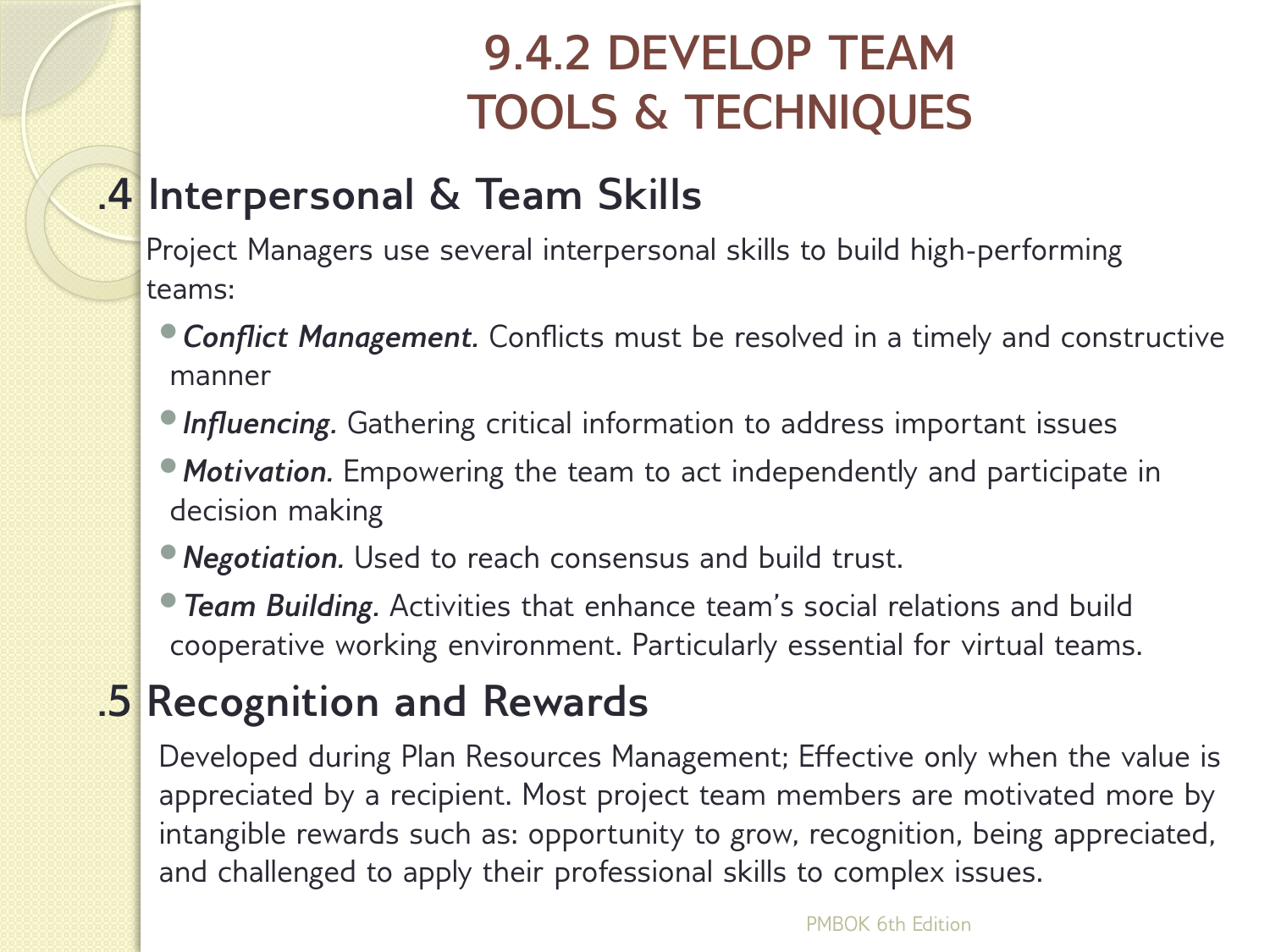

# 9.4.2 DEVELOP TEAM TOOLS & TECHNIQUES
.4 Interpersonal & Team Skills
Project Managers use several interpersonal skills to build high-performing  teams:
Conflict Management. Conflicts must be resolved in a timely and constructive manner
Influencing. Gathering critical information to address important issues
Motivation. Empowering the team to act independently and participate in decision making
Negotiation. Used to reach consensus and build trust.
Team Building. Activities that enhance team’s social relations and build cooperative working environment. Particularly essential for virtual teams.
.5 Recognition and Rewards
Developed during Plan Resources Management; Effective only when the value is appreciated by a recipient. Most project team members are motivated more by intangible rewards such as: opportunity to grow, recognition, being appreciated, and challenged to apply their professional skills to complex issues.
PMBOK 6th Edition